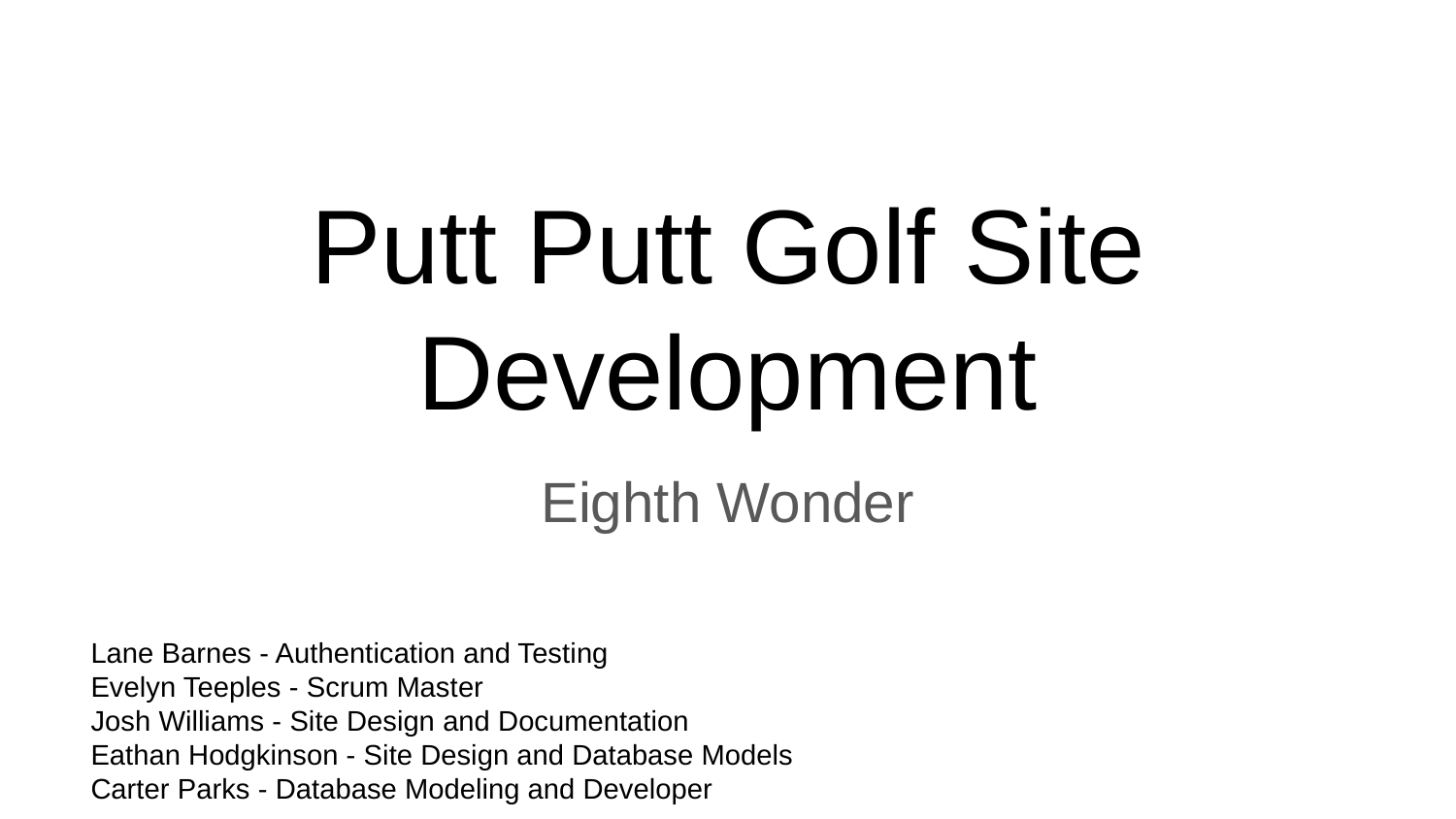

# Putt Putt Golf Site Development
Eighth Wonder
Lane Barnes - Authentication and Testing
Evelyn Teeples - Scrum Master
Josh Williams - Site Design and Documentation
Eathan Hodgkinson - Site Design and Database Models
Carter Parks - Database Modeling and Developer